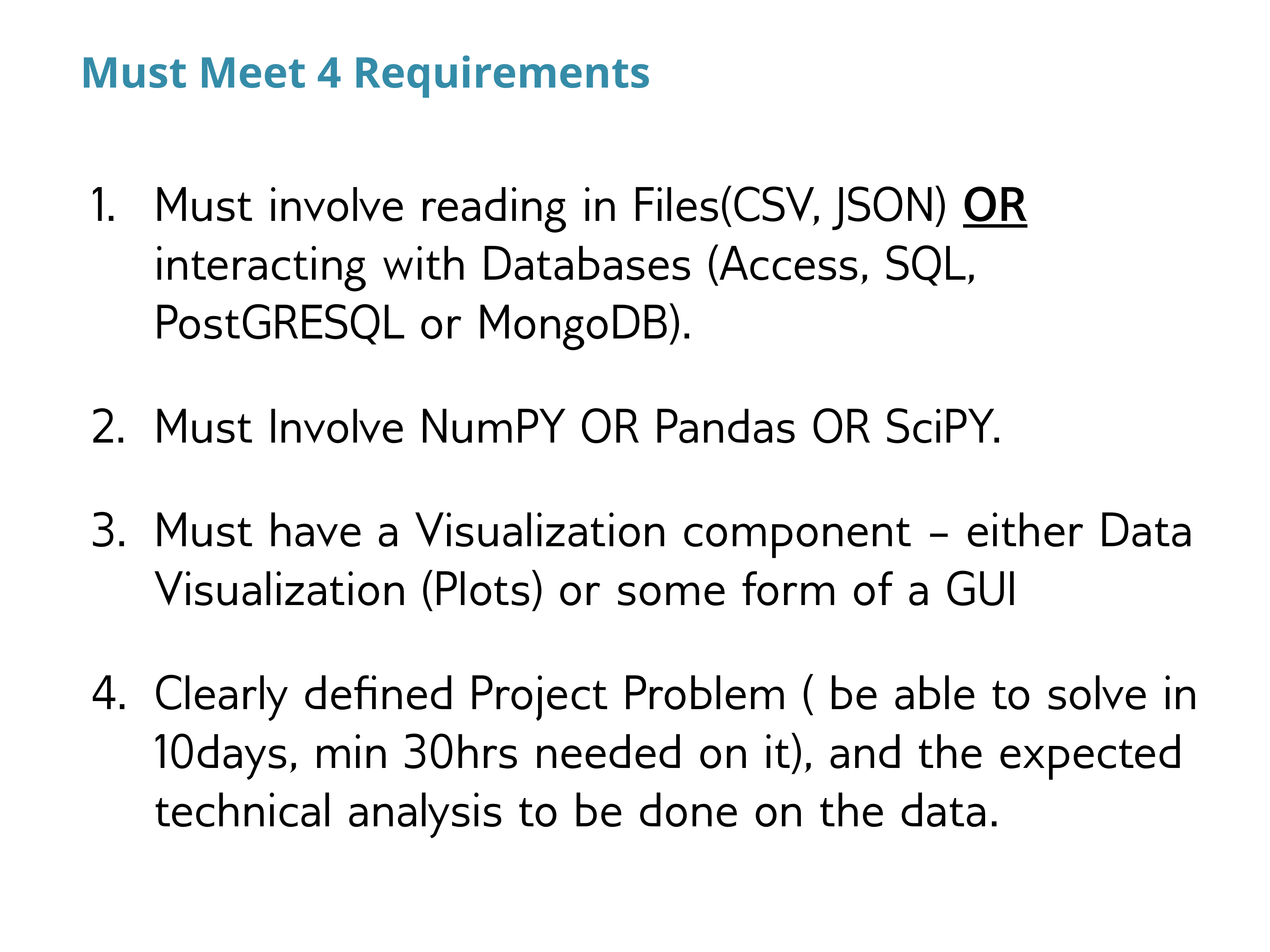

# Must Meet 4 Requirements
Must involve reading in Files(CSV, JSON) OR interacting with Databases (Access, SQL, PostGRESQL or MongoDB).
Must Involve NumPY OR Pandas OR SciPY.
Must have a Visualization component – either Data Visualization (Plots) or some form of a GUI
Clearly defined Project Problem ( be able to solve in 10days, min 30hrs needed on it), and the expected technical analysis to be done on the data.